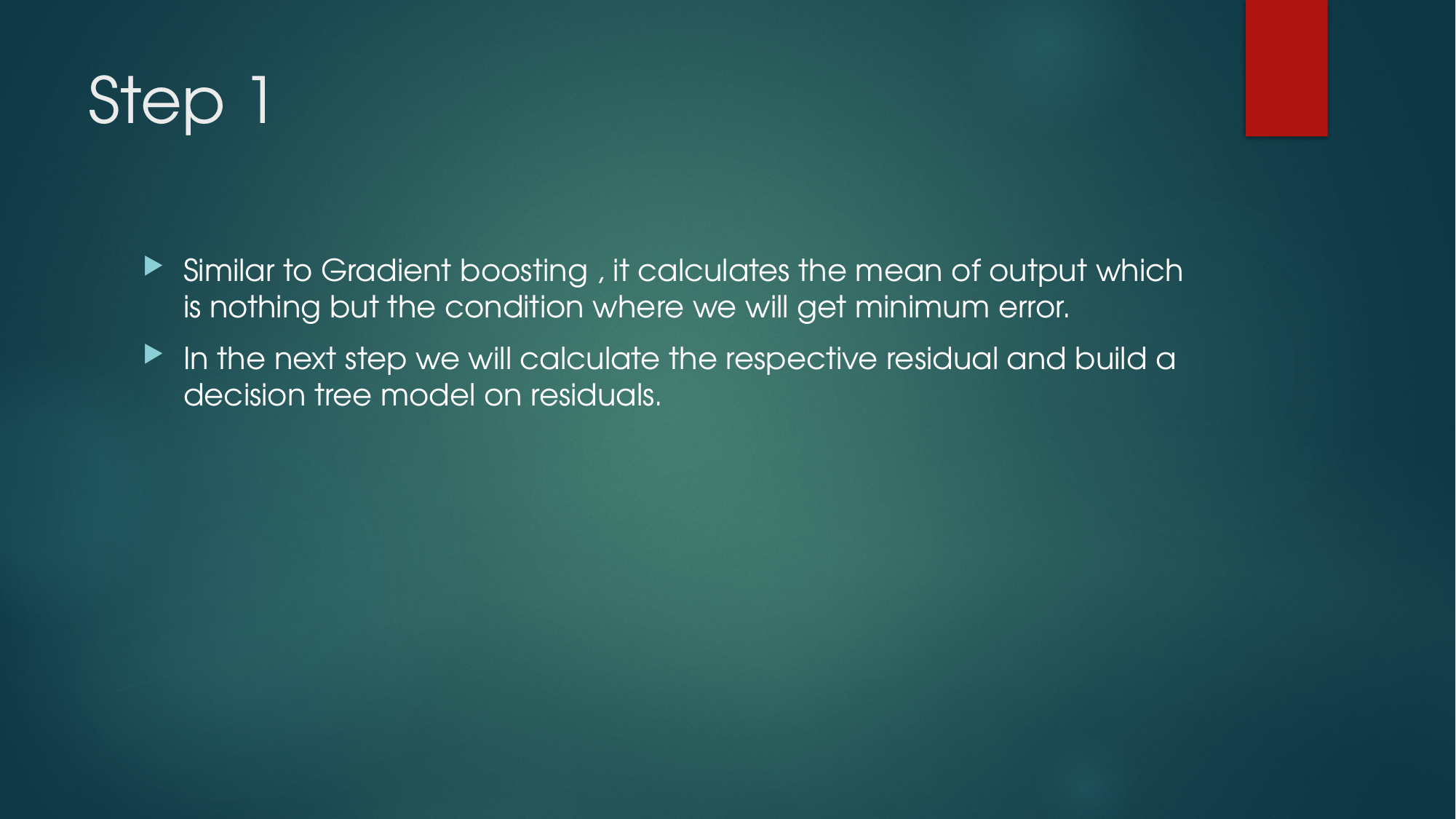

# Step 1
Similar to Gradient boosting , it calculates the mean of output which is nothing but the condition where we will get minimum error.
In the next step we will calculate the respective residual and build a decision tree model on residuals.